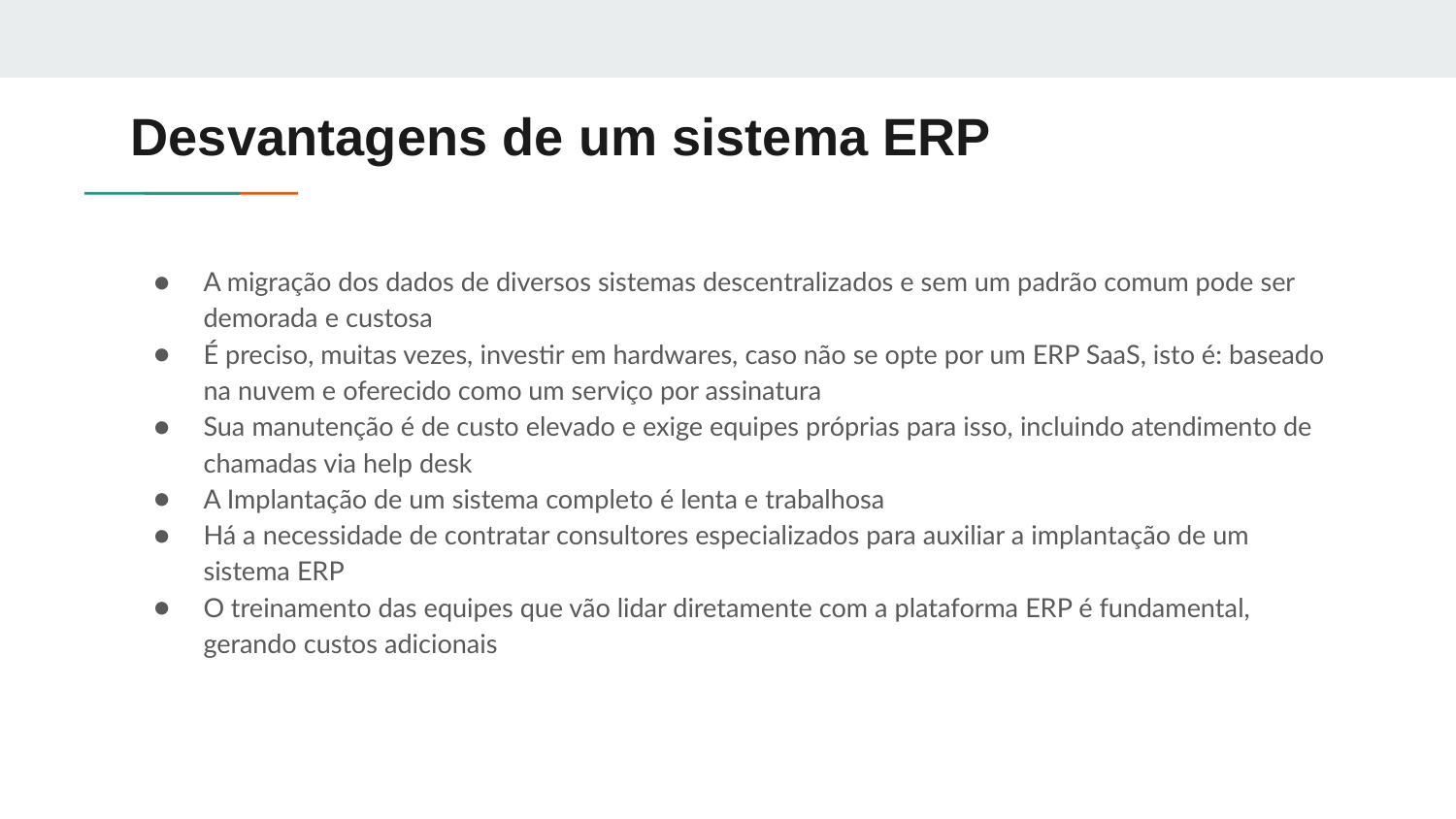

# Desvantagens de um sistema ERP
A migração dos dados de diversos sistemas descentralizados e sem um padrão comum pode ser demorada e custosa
É preciso, muitas vezes, investir em hardwares, caso não se opte por um ERP SaaS, isto é: baseado na nuvem e oferecido como um serviço por assinatura
Sua manutenção é de custo elevado e exige equipes próprias para isso, incluindo atendimento de chamadas via help desk
A Implantação de um sistema completo é lenta e trabalhosa
Há a necessidade de contratar consultores especializados para auxiliar a implantação de um sistema ERP
O treinamento das equipes que vão lidar diretamente com a plataforma ERP é fundamental, gerando custos adicionais